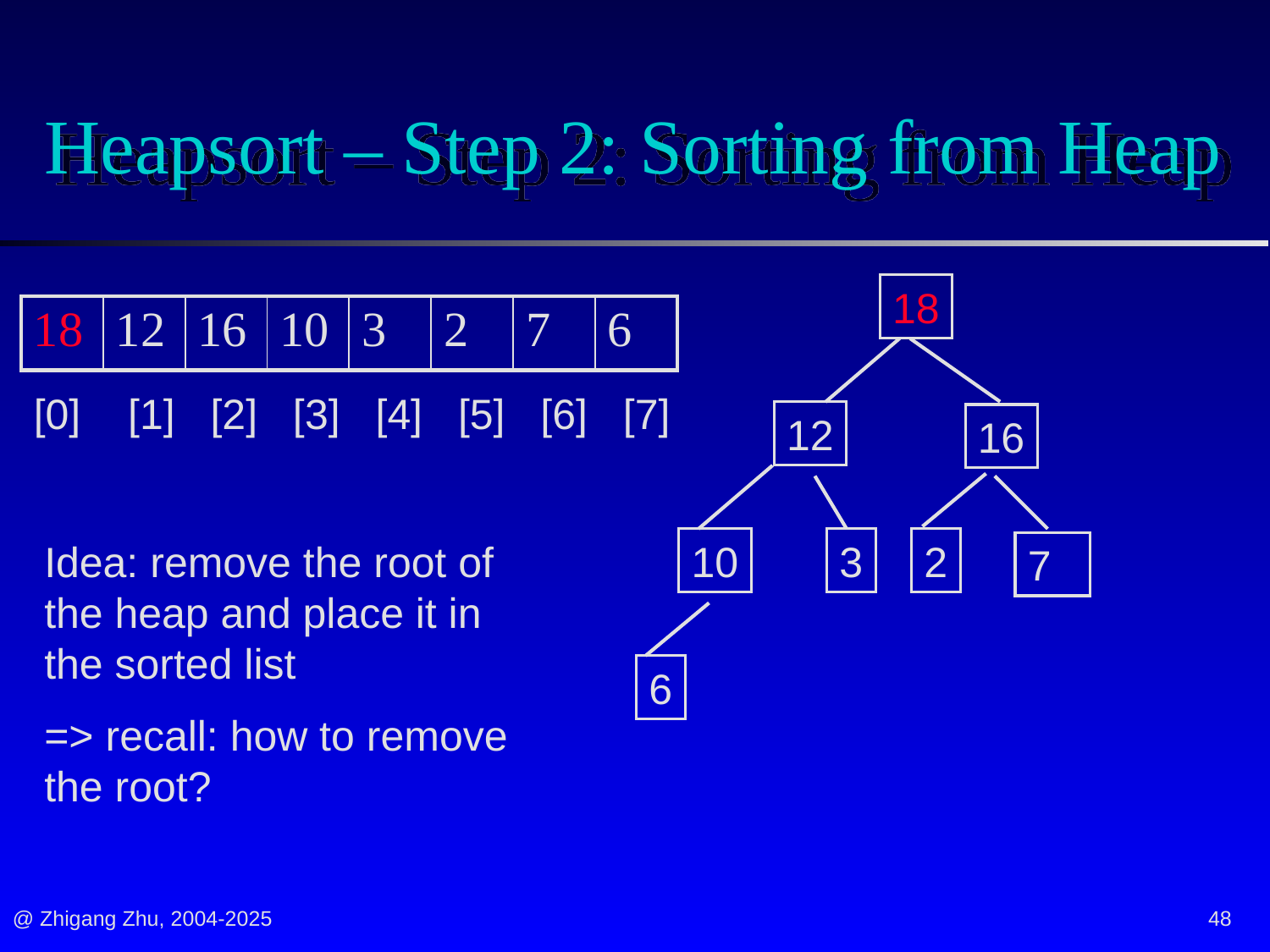

# Heapsort – Step 2: Sorting from Heap
18
| 18 | 12 | 16 | 10 | 3 | 2 | 7 | 6 |
| --- | --- | --- | --- | --- | --- | --- | --- |

[0]    [1]   [2]   [3]   [4]   [5]   [6]   [7]
12
16

Idea: remove the root of the heap and place it in the sorted list
=> recall: how to remove the root?
10
3
2
7

6